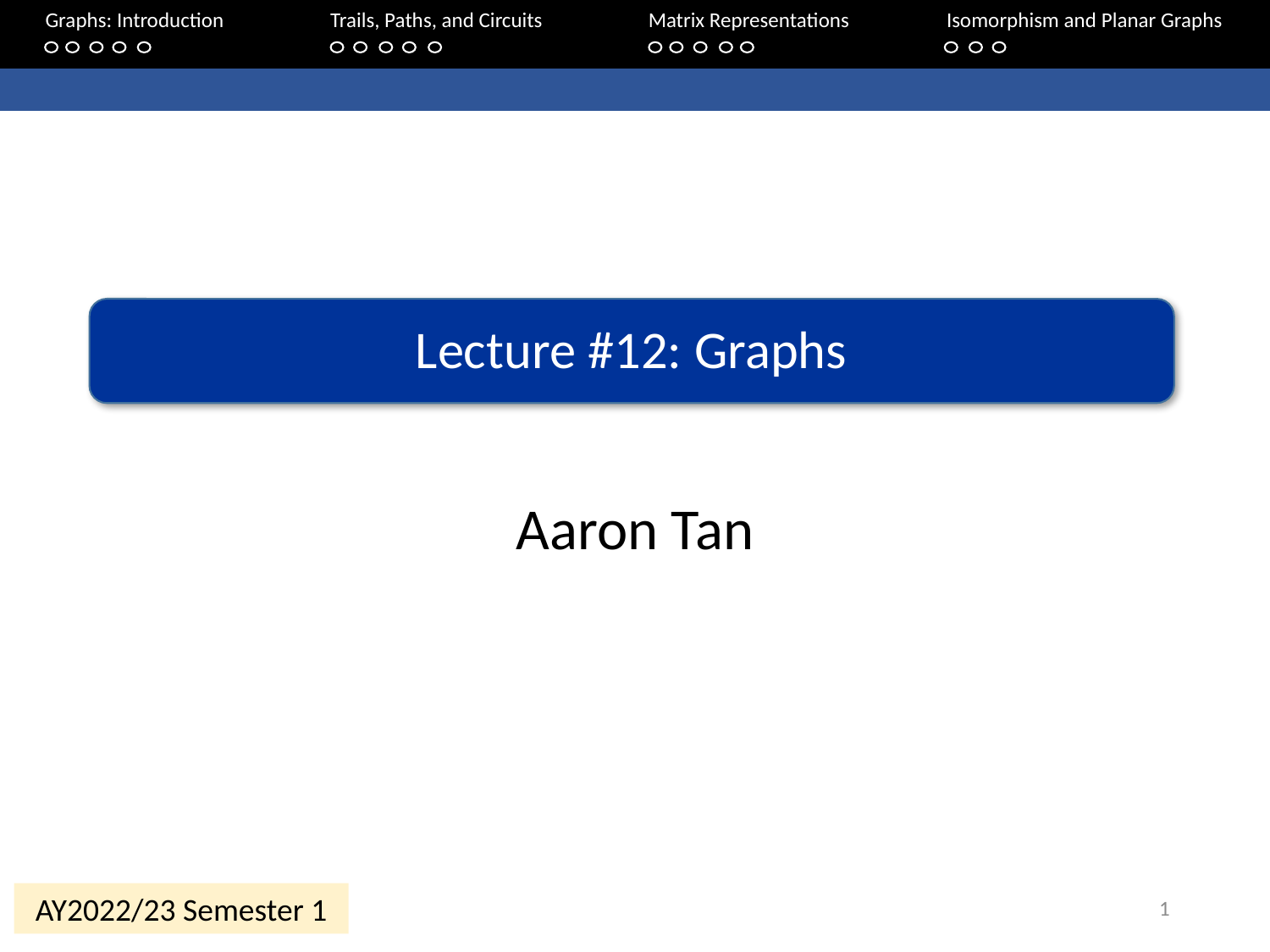

Graphs: Introduction		Trails, Paths, and Circuits	Matrix Representations	Isomorphism and Planar Graphs

# Lecture #12: Graphs
Aaron Tan
1
AY2022/23 Semester 1